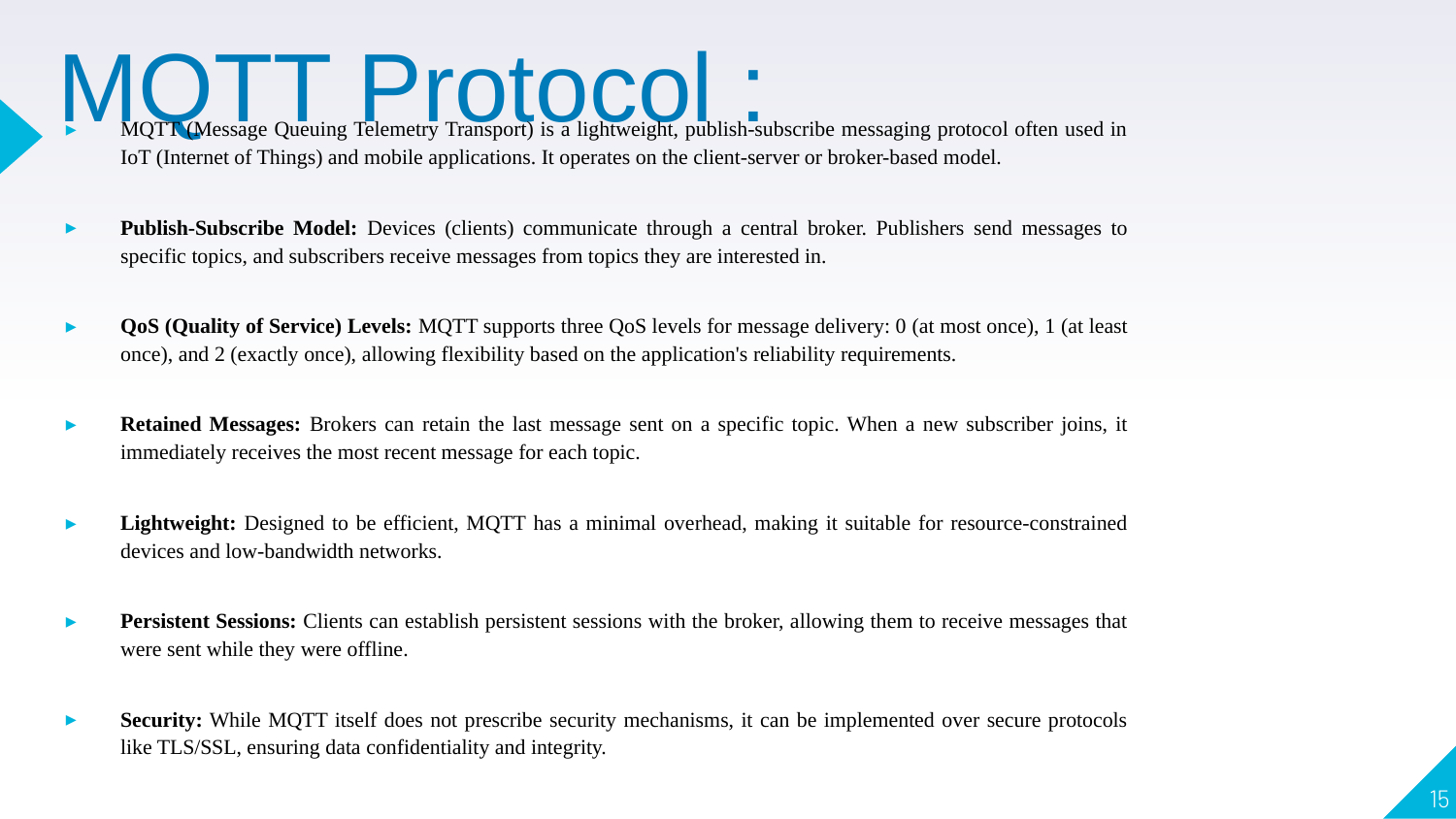

# MQTT Protocol :
MQTT (Message Queuing Telemetry Transport) is a lightweight, publish-subscribe messaging protocol often used in IoT (Internet of Things) and mobile applications. It operates on the client-server or broker-based model.
Publish-Subscribe Model: Devices (clients) communicate through a central broker. Publishers send messages to specific topics, and subscribers receive messages from topics they are interested in.
QoS (Quality of Service) Levels: MQTT supports three QoS levels for message delivery: 0 (at most once), 1 (at least once), and 2 (exactly once), allowing flexibility based on the application's reliability requirements.
Retained Messages: Brokers can retain the last message sent on a specific topic. When a new subscriber joins, it immediately receives the most recent message for each topic.
Lightweight: Designed to be efficient, MQTT has a minimal overhead, making it suitable for resource-constrained devices and low-bandwidth networks.
Persistent Sessions: Clients can establish persistent sessions with the broker, allowing them to receive messages that were sent while they were offline.
Security: While MQTT itself does not prescribe security mechanisms, it can be implemented over secure protocols like TLS/SSL, ensuring data confidentiality and integrity.
15